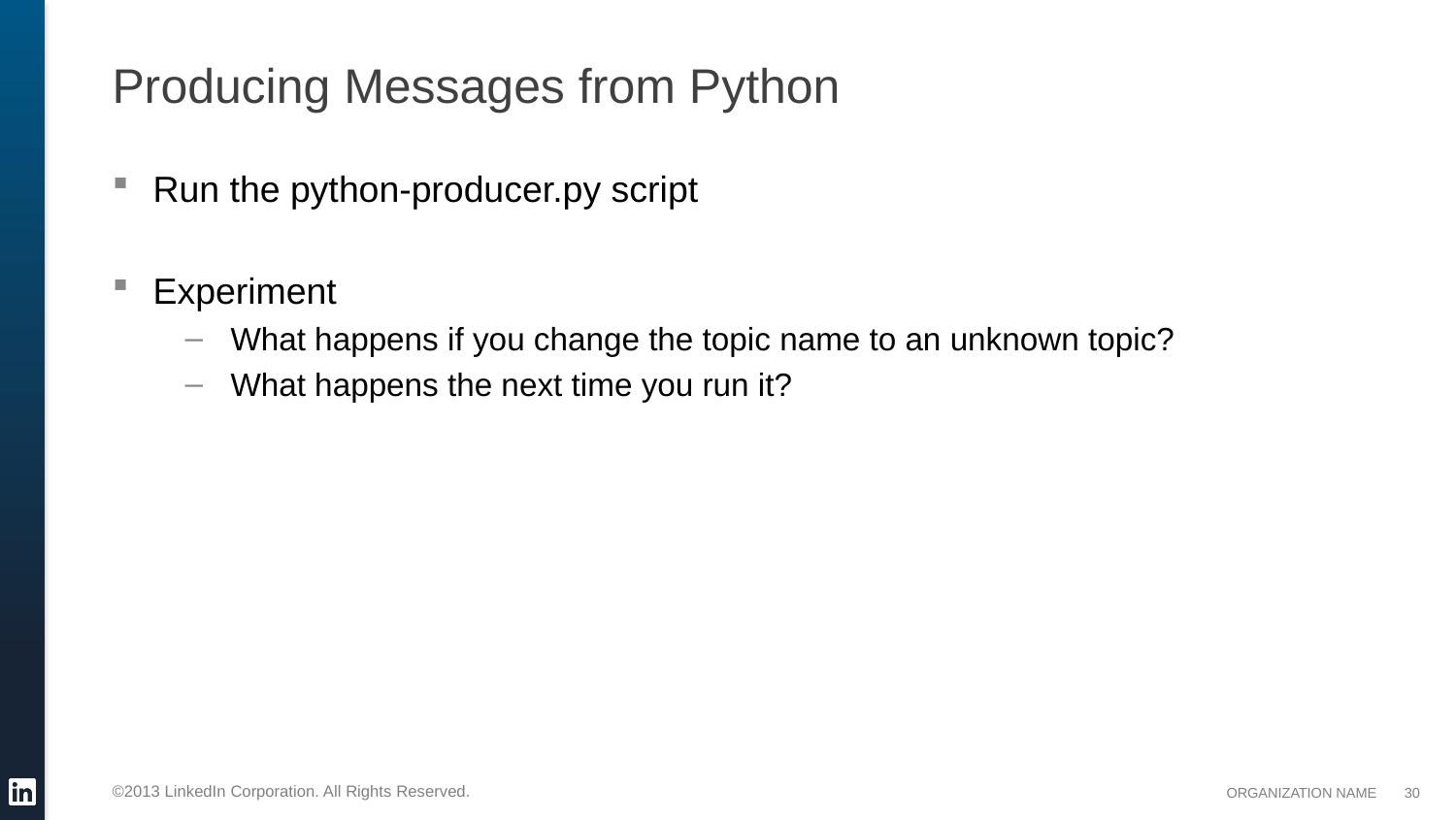

# Producing Messages from Python
Run the python-producer.py script

Experiment
What happens if you change the topic name to an unknown topic?
What happens the next time you run it?

30